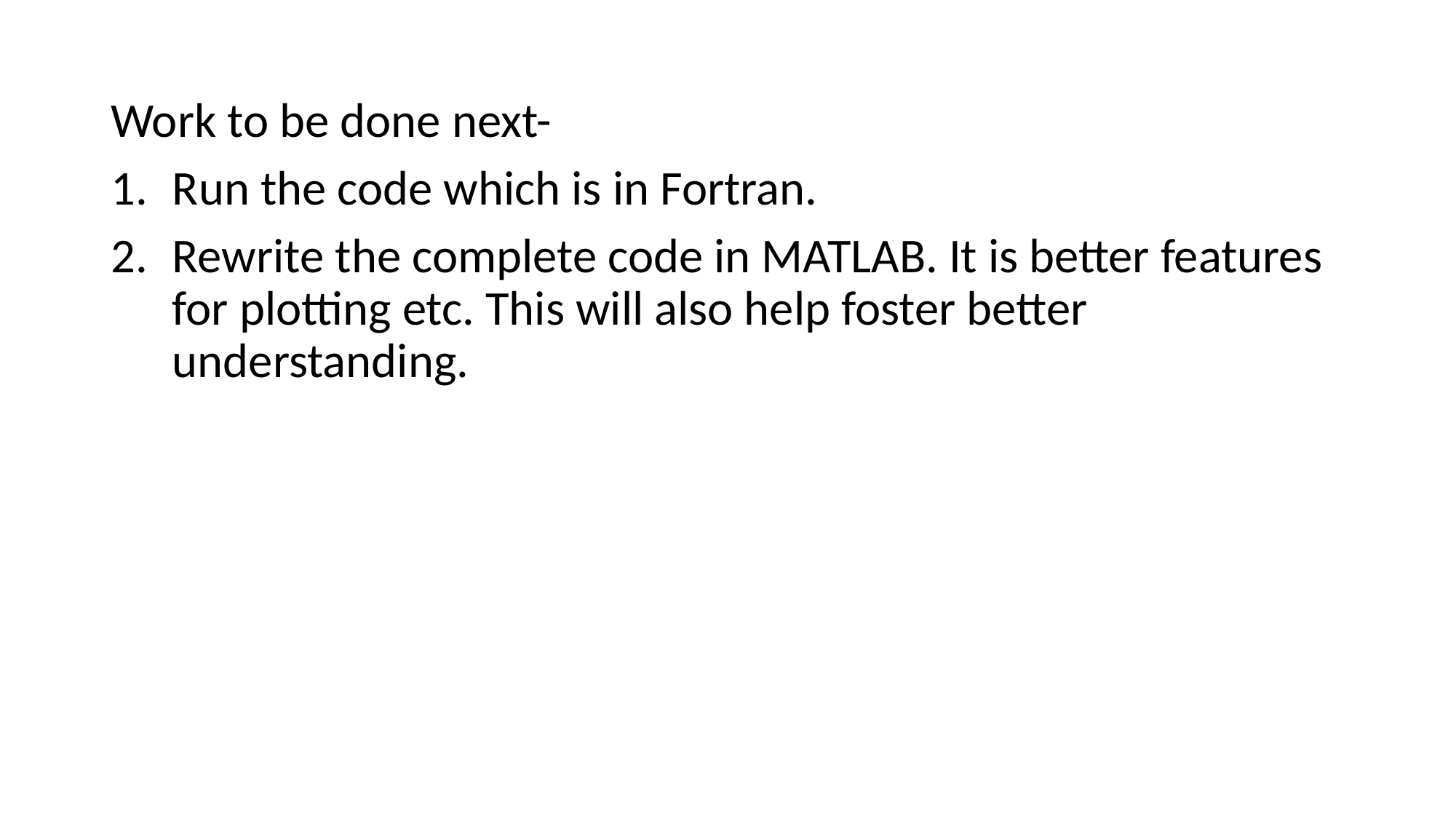

Work to be done next-
Run the code which is in Fortran.
Rewrite the complete code in MATLAB. It is better features for plotting etc. This will also help foster better understanding.